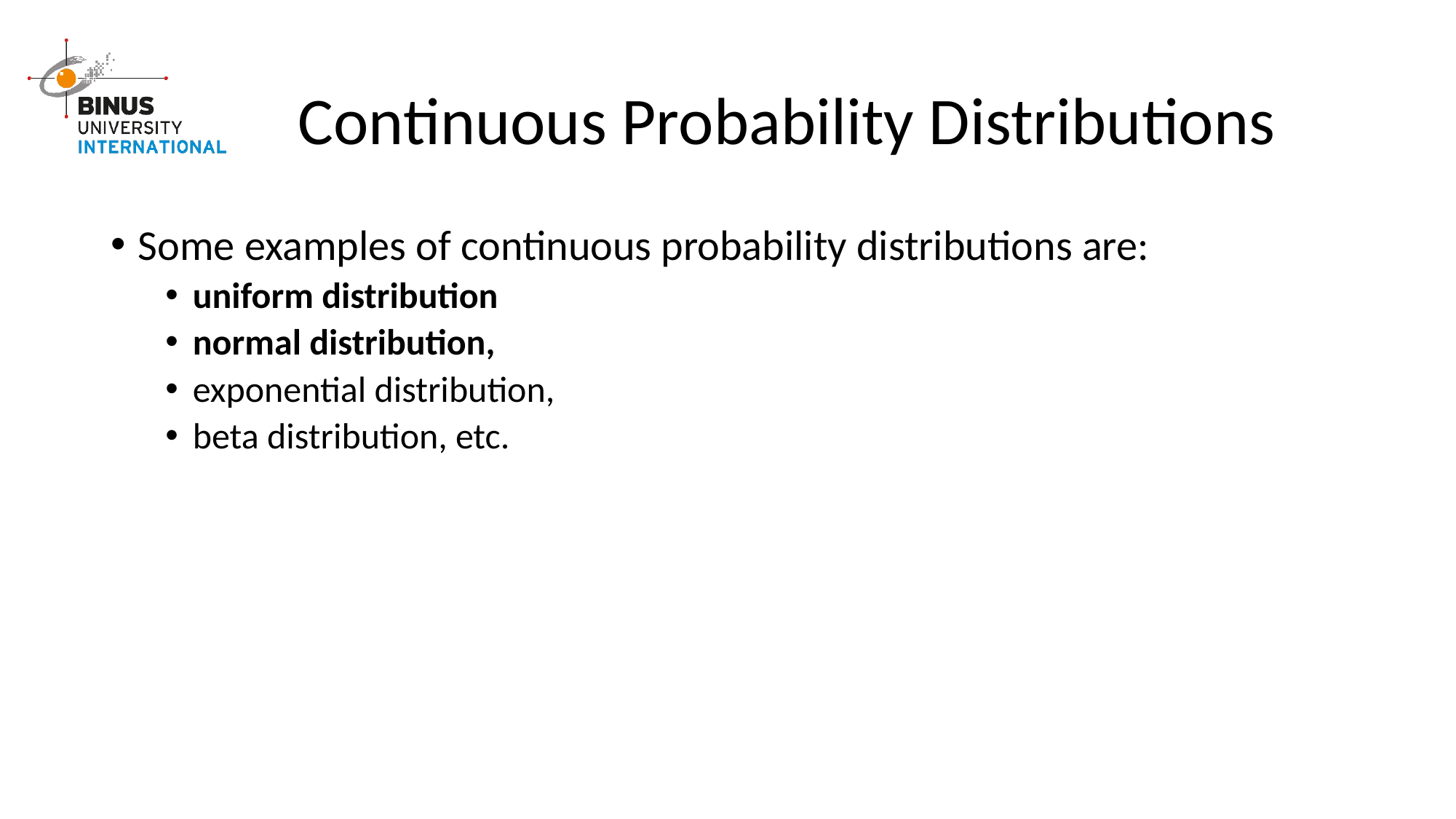

# Continuous Probability Distributions
Some examples of continuous probability distributions are:
uniform distribution
normal distribution,
exponential distribution,
beta distribution, etc.